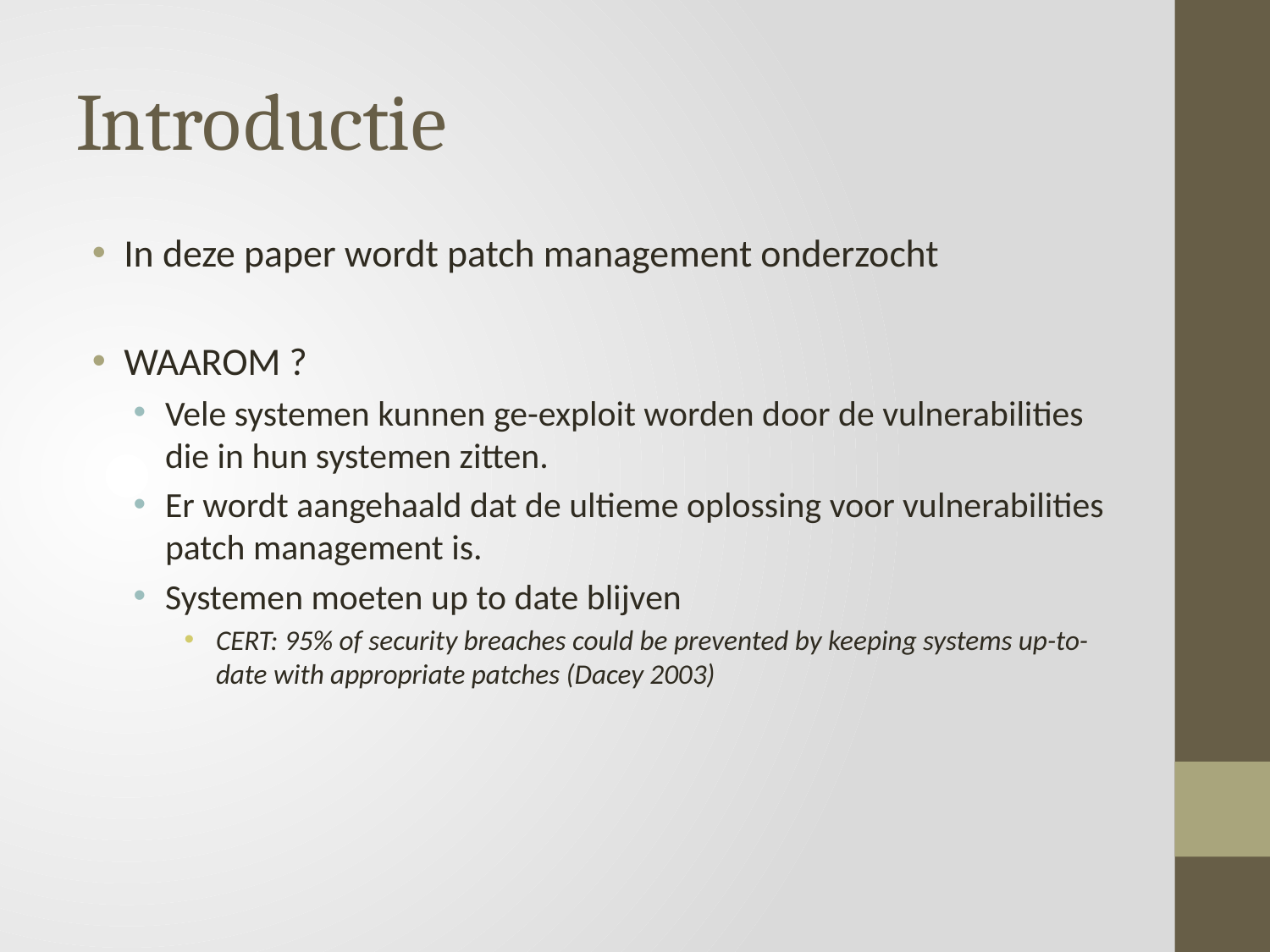

# Introductie
In deze paper wordt patch management onderzocht

WAAROM ?
Vele systemen kunnen ge-exploit worden door de vulnerabilities die in hun systemen zitten.
Er wordt aangehaald dat de ultieme oplossing voor vulnerabilities patch management is.
Systemen moeten up to date blijven
CERT: 95% of security breaches could be prevented by keeping systems up-to-date with appropriate patches (Dacey 2003)